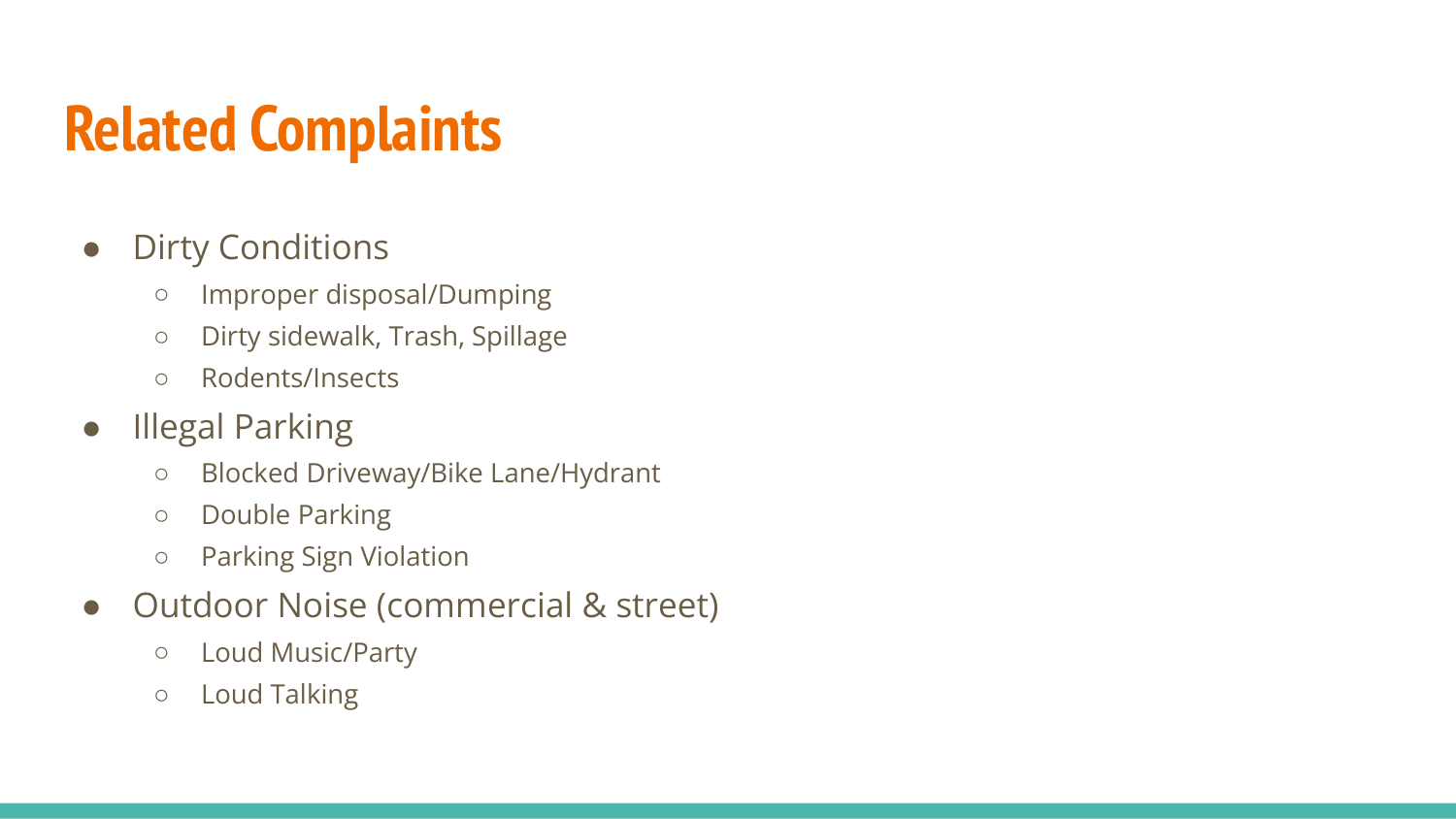

# Related Complaints
Dirty Conditions
Improper disposal/Dumping
Dirty sidewalk, Trash, Spillage
Rodents/Insects
Illegal Parking
Blocked Driveway/Bike Lane/Hydrant
Double Parking
Parking Sign Violation
Outdoor Noise (commercial & street)
Loud Music/Party
Loud Talking